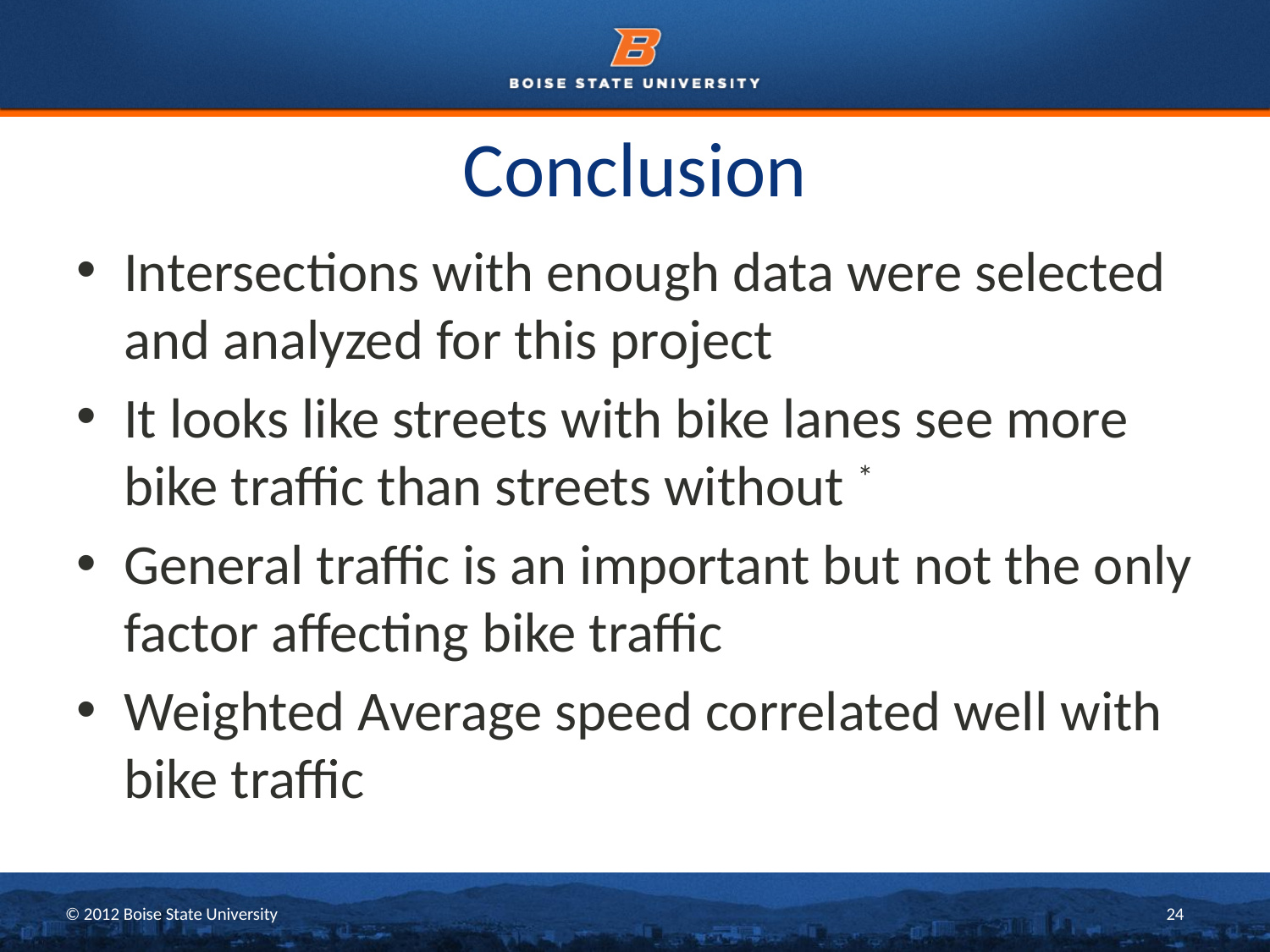

# Conclusion
Intersections with enough data were selected and analyzed for this project
It looks like streets with bike lanes see more bike traffic than streets without *
General traffic is an important but not the only factor affecting bike traffic
Weighted Average speed correlated well with bike traffic